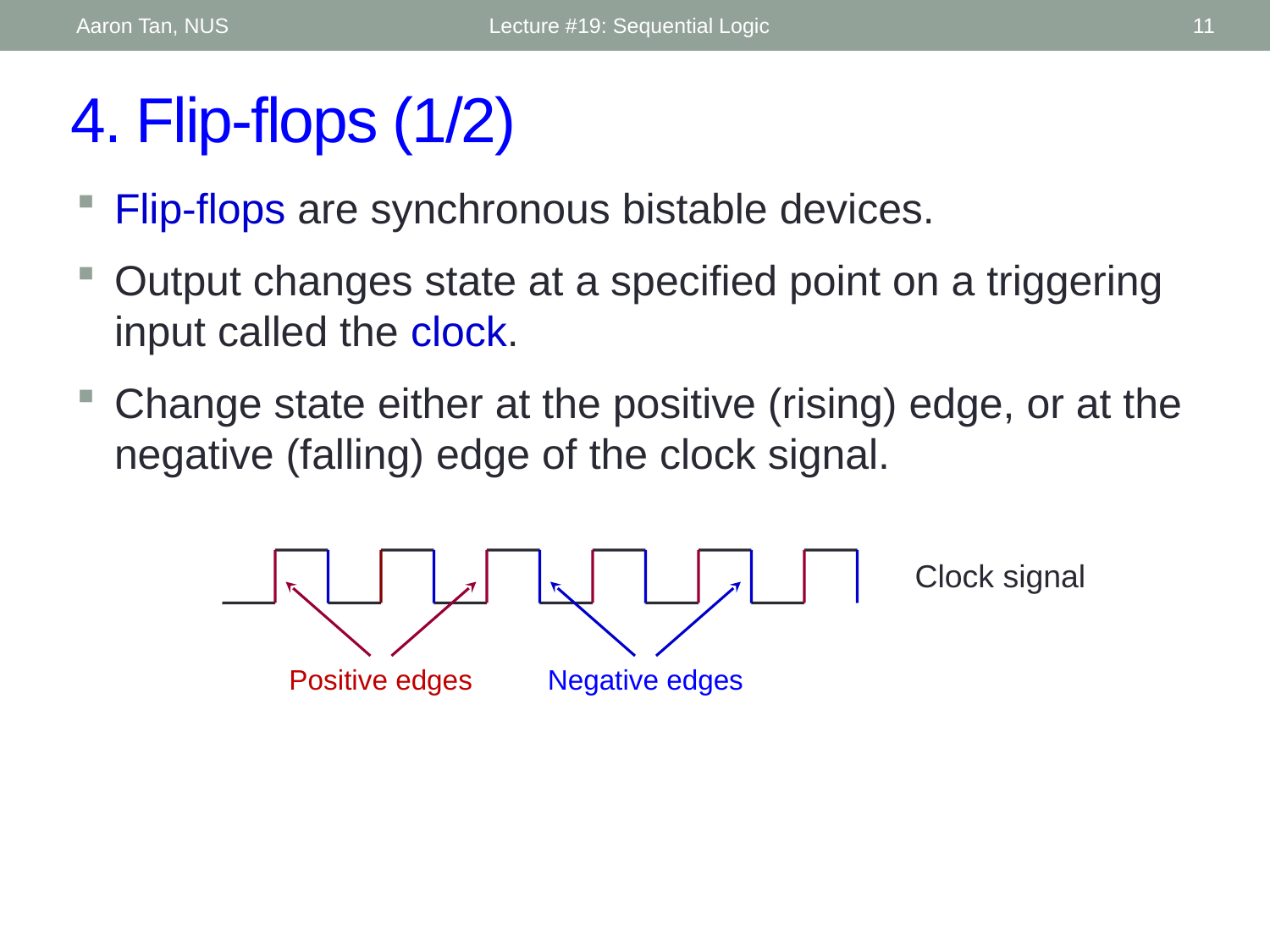

Aaron Tan, NUS
Lecture #19: Sequential Logic
11
# 4. Flip-flops (1/2)
Flip-flops are synchronous bistable devices.
Output changes state at a specified point on a triggering input called the clock.
Change state either at the positive (rising) edge, or at the negative (falling) edge of the clock signal.

Clock signal

Positive edges
Negative edges